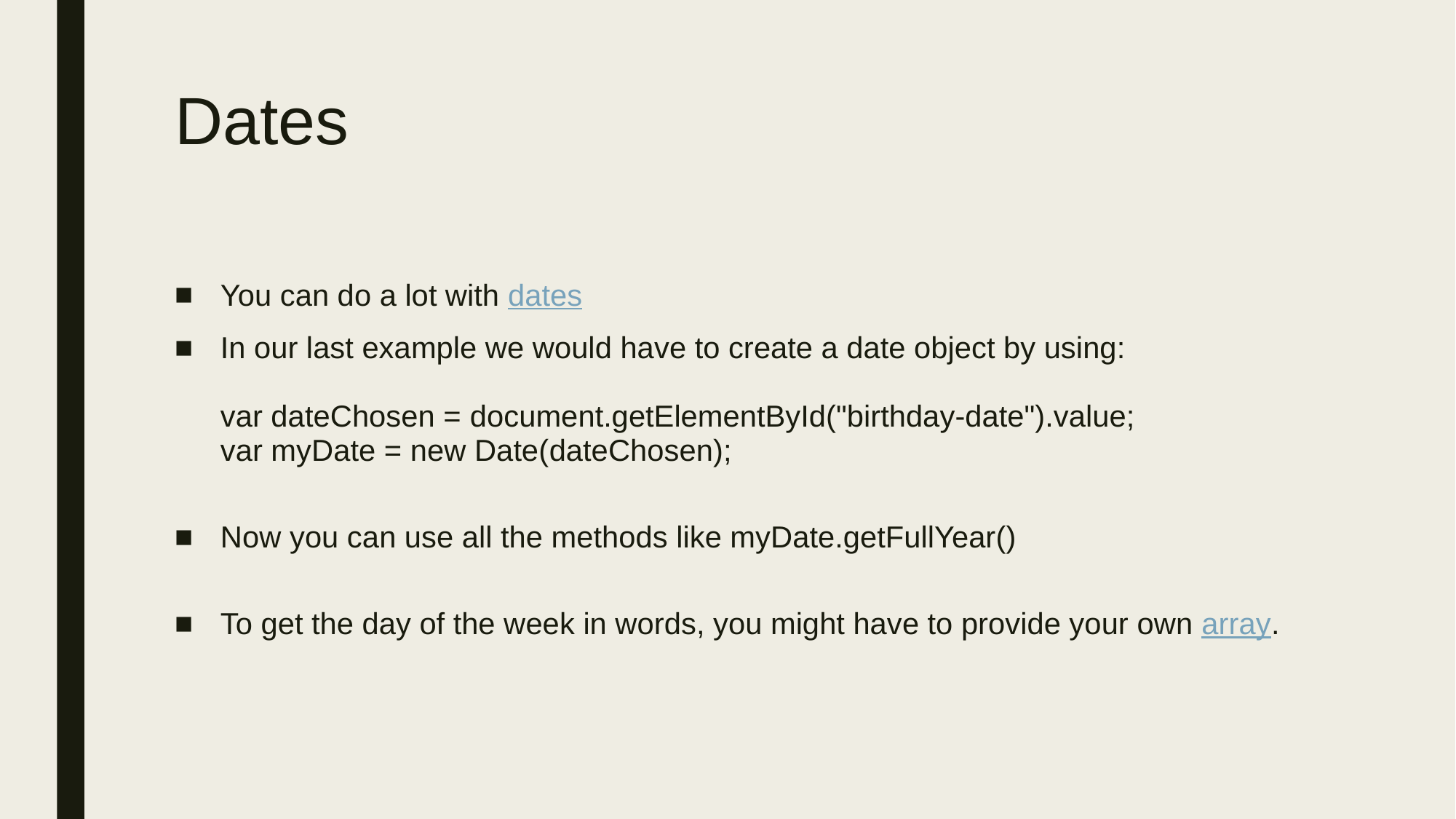

# Dates
You can do a lot with dates
In our last example we would have to create a date object by using:
var dateChosen = document.getElementById("birthday-date").value;
var myDate = new Date(dateChosen);
Now you can use all the methods like myDate.getFullYear()
To get the day of the week in words, you might have to provide your own array.